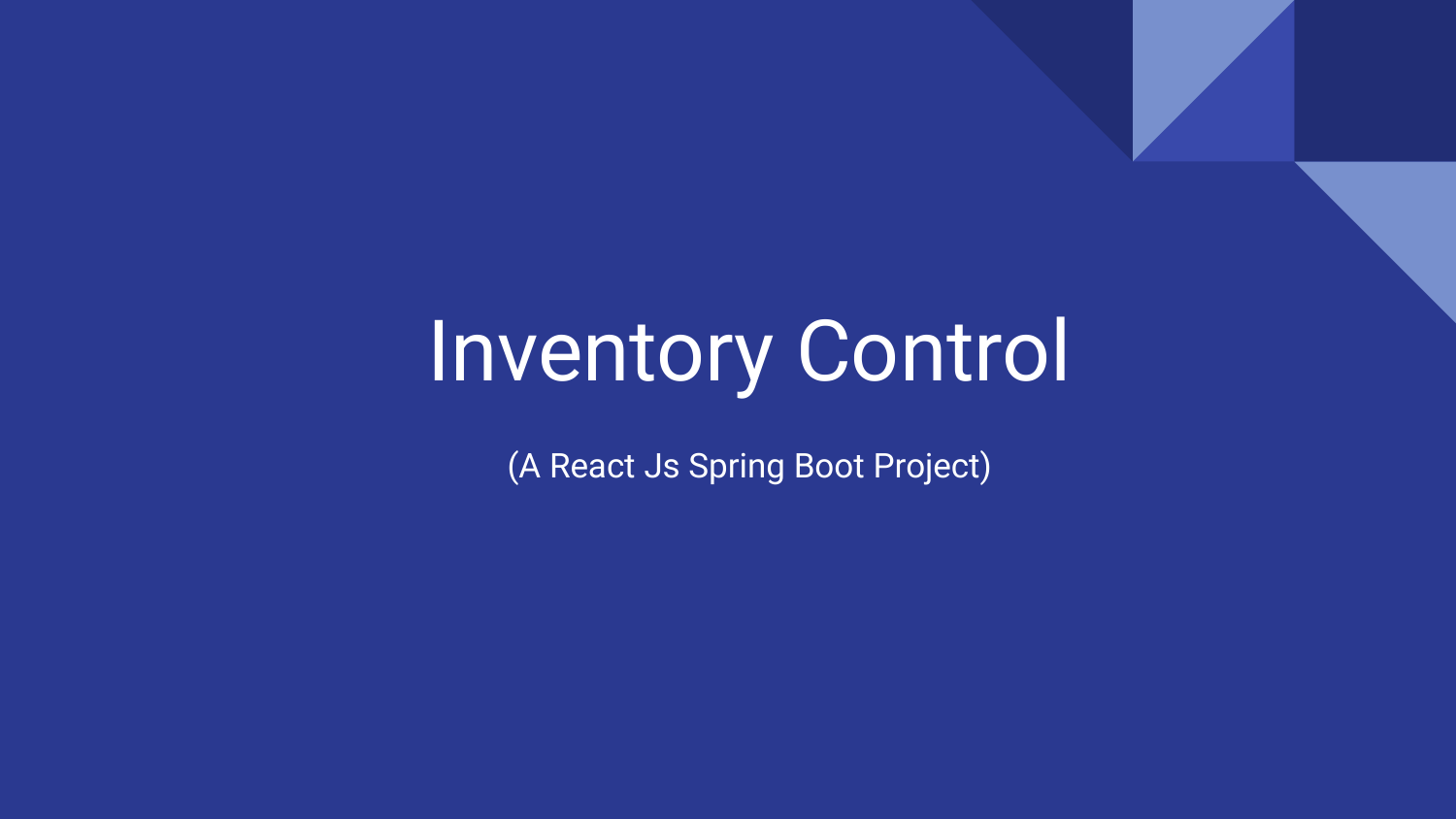

# Inventory Control
(A React Js Spring Boot Project)